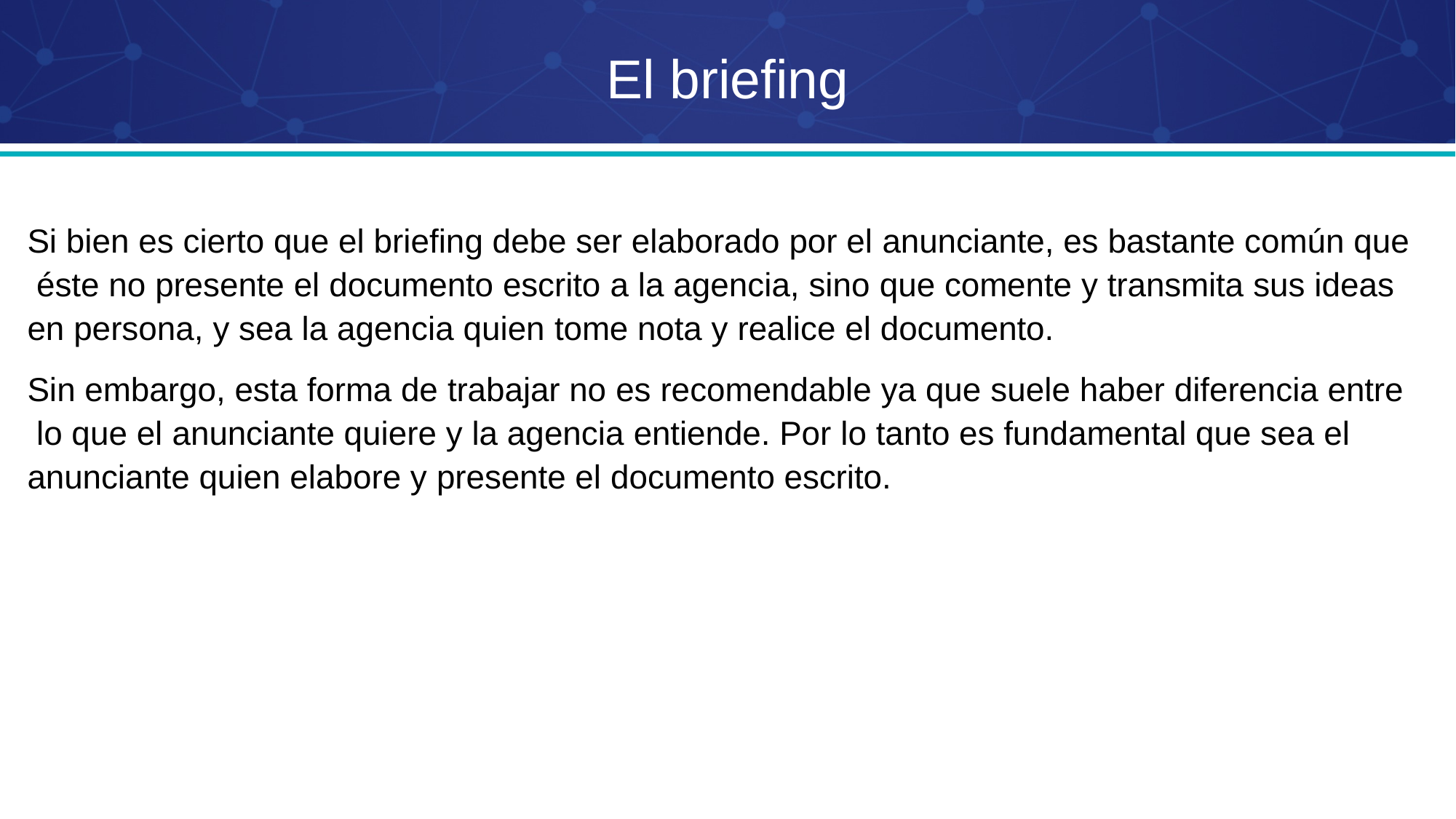

# El briefing
Si bien es cierto que el briefing debe ser elaborado por el anunciante, es bastante común que  éste no presente el documento escrito a la agencia, sino que comente y transmita sus ideas  en persona, y sea la agencia quien tome nota y realice el documento.
Sin embargo, esta forma de trabajar no es recomendable ya que suele haber diferencia entre  lo que el anunciante quiere y la agencia entiende. Por lo tanto es fundamental que sea el  anunciante quien elabore y presente el documento escrito.